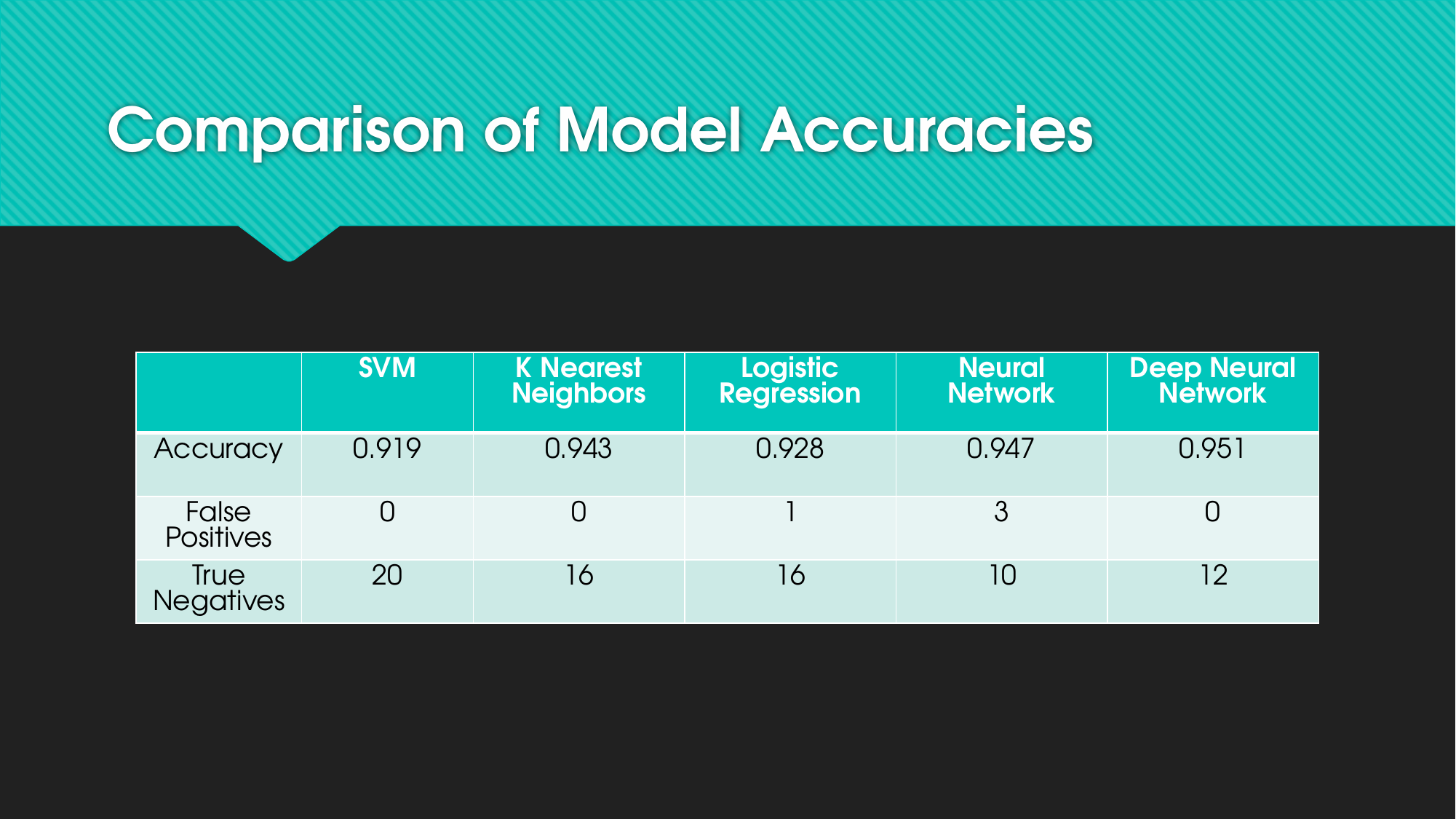

# Comparison of Model Accuracies
|  | SVM | K Nearest Neighbors | Logistic Regression | Neural Network | Deep Neural Network |
| --- | --- | --- | --- | --- | --- |
| Accuracy | 0.919 | 0.943 | 0.928 | 0.947 | 0.951 |
| False Positives | 0 | 0 | 1 | 3 | 0 |
| True Negatives | 20 | 16 | 16 | 10 | 12 |